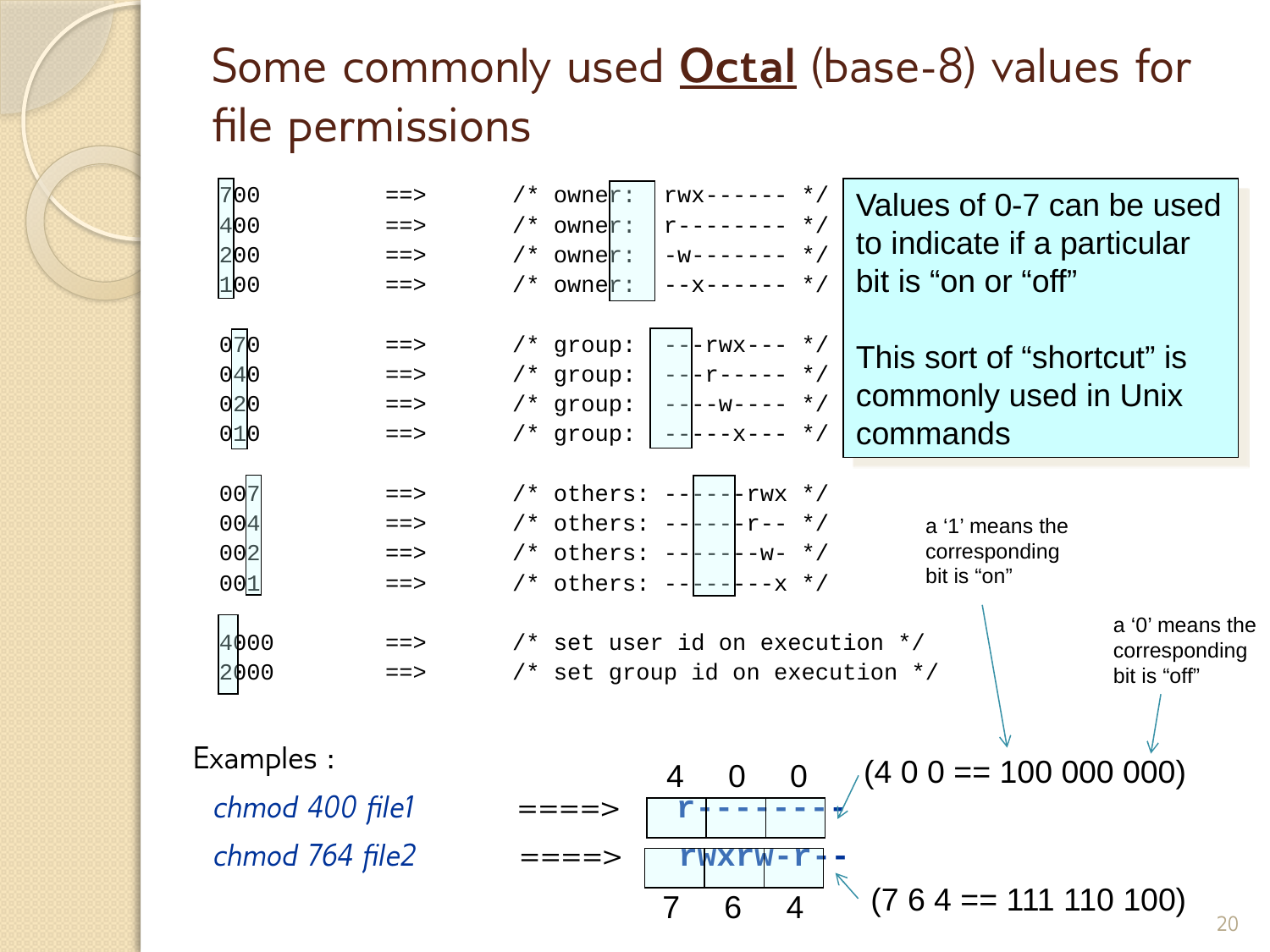

# Some commonly used Octal (base-8) values for file permissions

Values of 0-7 can be used to indicate if a particular bit is “on or “off”

This sort of “shortcut” is commonly used in Unix commands
700	==>	/* owner:  rwx------ */
400	==> 	/* owner:  r-------- */
200	==> 	/* owner:  -w------- */
100	==> 	/* owner:  --x------ */

070	==> 	/* group:  ---rwx--- */
040	==> 	/* group:  ---r----- */
020	==> 	/* group:  ----w---- */
010	==> 	/* group:  -----x--- */

007	==> 	/* others: ------rwx */
004	==> 	/* others: ------r-- */
002	==> 	/* others: -------w- */
001	==> 	/* others: --------x */

4000	==> 	/* set user id on execution */
2000	==>	/* set group id on execution */

a ‘1’ means the
corresponding
bit is “on”
a ‘0’ means the
corresponding
bit is “off”

Examples :
  chmod 400 file1           ====>      r--------
  chmod 764 file2           ====>      rwxrw-r--
(4 0 0 == 100 000 000)
4     0     0

(7 6 4 == 111 110 100)
20
7     6     4